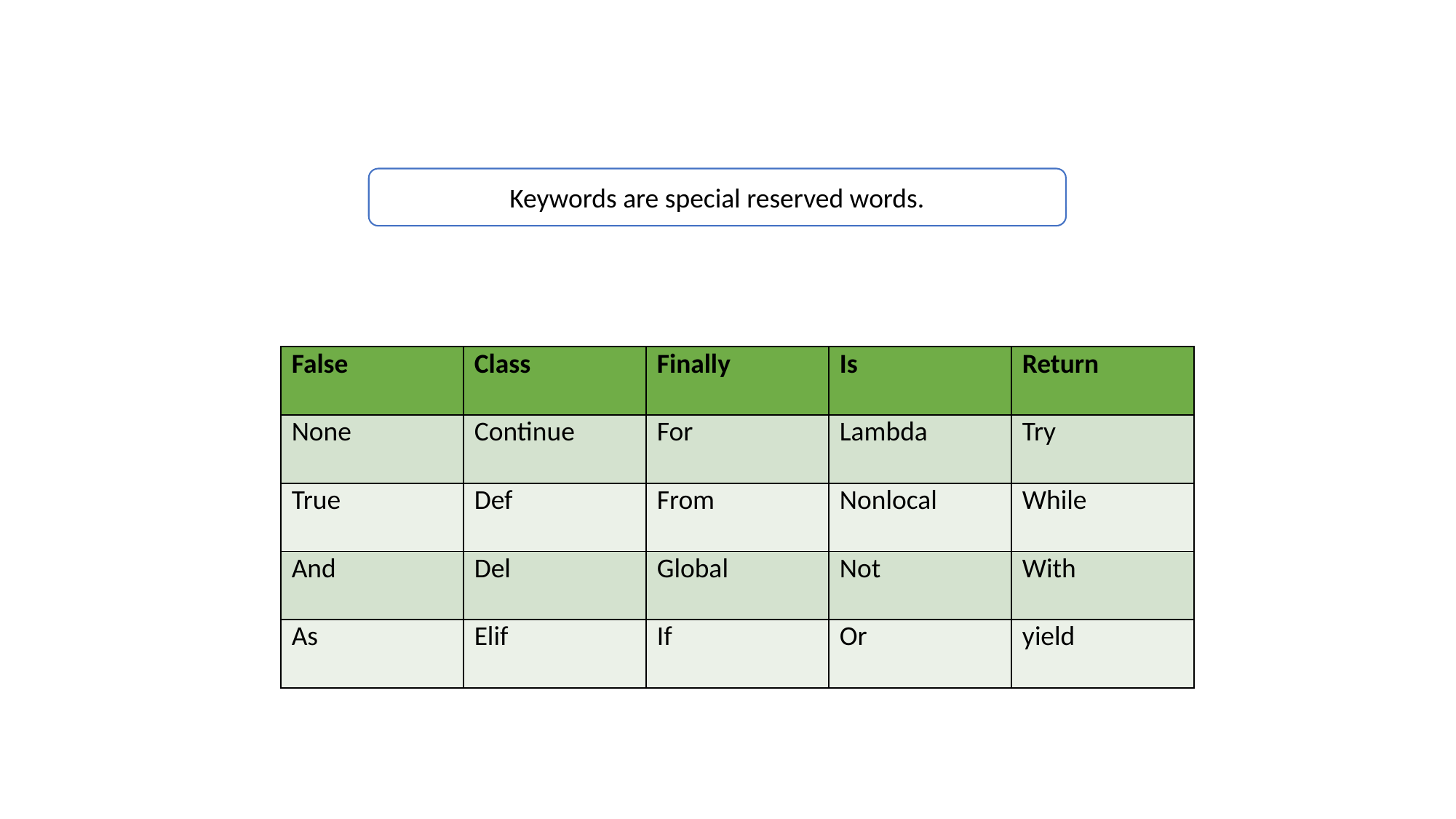

Keywords are special reserved words.
| False | Class | Finally | Is | Return |
| --- | --- | --- | --- | --- |
| None | Continue | For | Lambda | Try |
| True | Def | From | Nonlocal | While |
| And | Del | Global | Not | With |
| As | Elif | If | Or | yield |